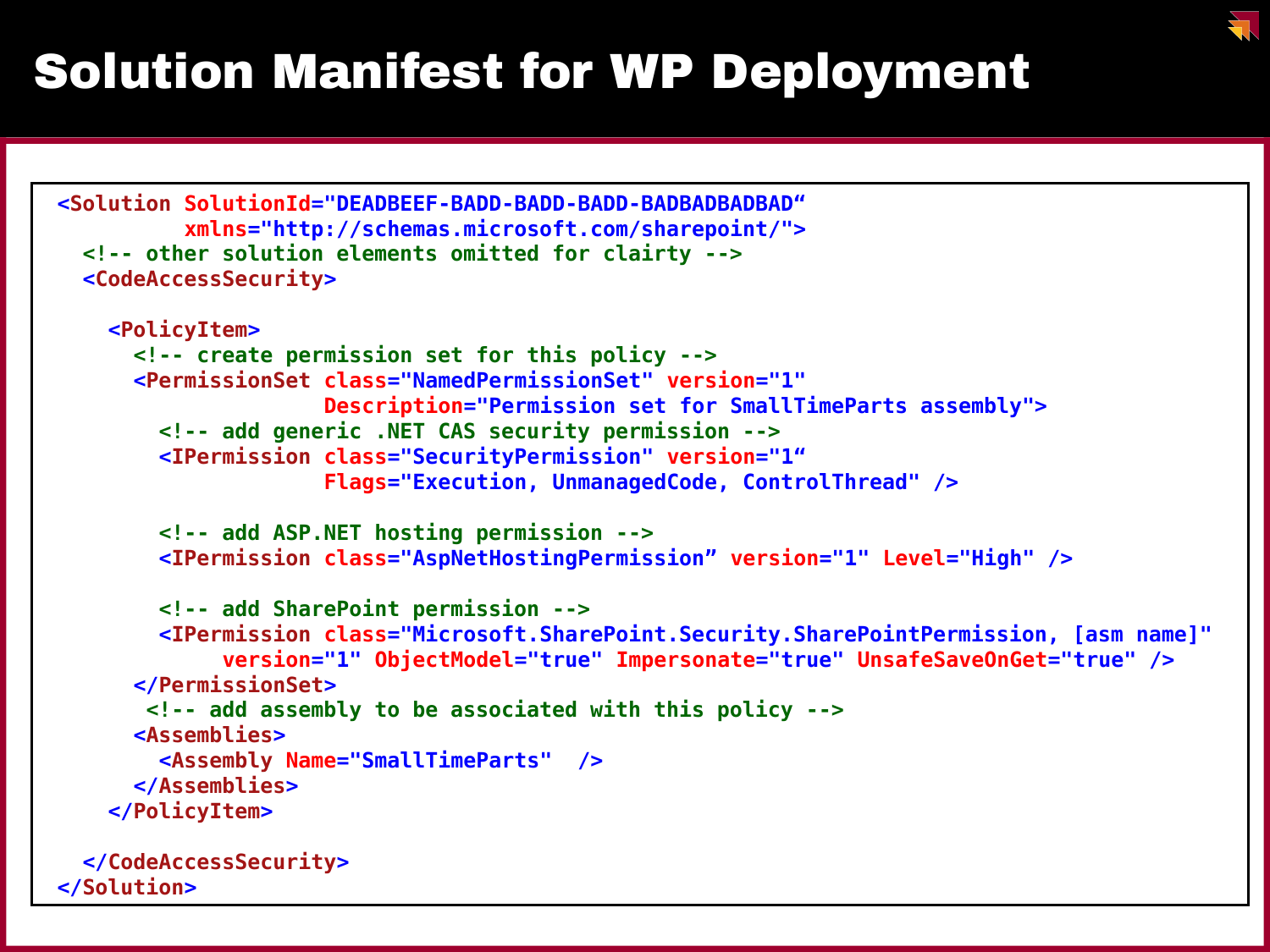

# Solution Manifest for WP Deployment
<Solution SolutionId="DEADBEEF-BADD-BADD-BADD-BADBADBADBAD“
          xmlns="http://schemas.microsoft.com/sharepoint/">
  <!-- other solution elements omitted for clairty -->
  <CodeAccessSecurity>

    <PolicyItem>
      <!-- create permission set for this policy -->
      <PermissionSet class="NamedPermissionSet" version="1"
                     Description="Permission set for SmallTimeParts assembly">
        <!-- add generic .NET CAS security permission -->
        <IPermission class="SecurityPermission" version="1“
                     Flags="Execution, UnmanagedCode, ControlThread" />

        <!-- add ASP.NET hosting permission -->
        <IPermission class="AspNetHostingPermission” version="1" Level="High" />

        <!-- add SharePoint permission -->
        <IPermission class="Microsoft.SharePoint.Security.SharePointPermission, [asm name]"
             version="1" ObjectModel="true" Impersonate="true" UnsafeSaveOnGet="true" />
      </PermissionSet>
       <!-- add assembly to be associated with this policy -->
      <Assemblies>
        <Assembly Name="SmallTimeParts"  />
      </Assemblies>
    </PolicyItem>

  </CodeAccessSecurity>
</Solution>